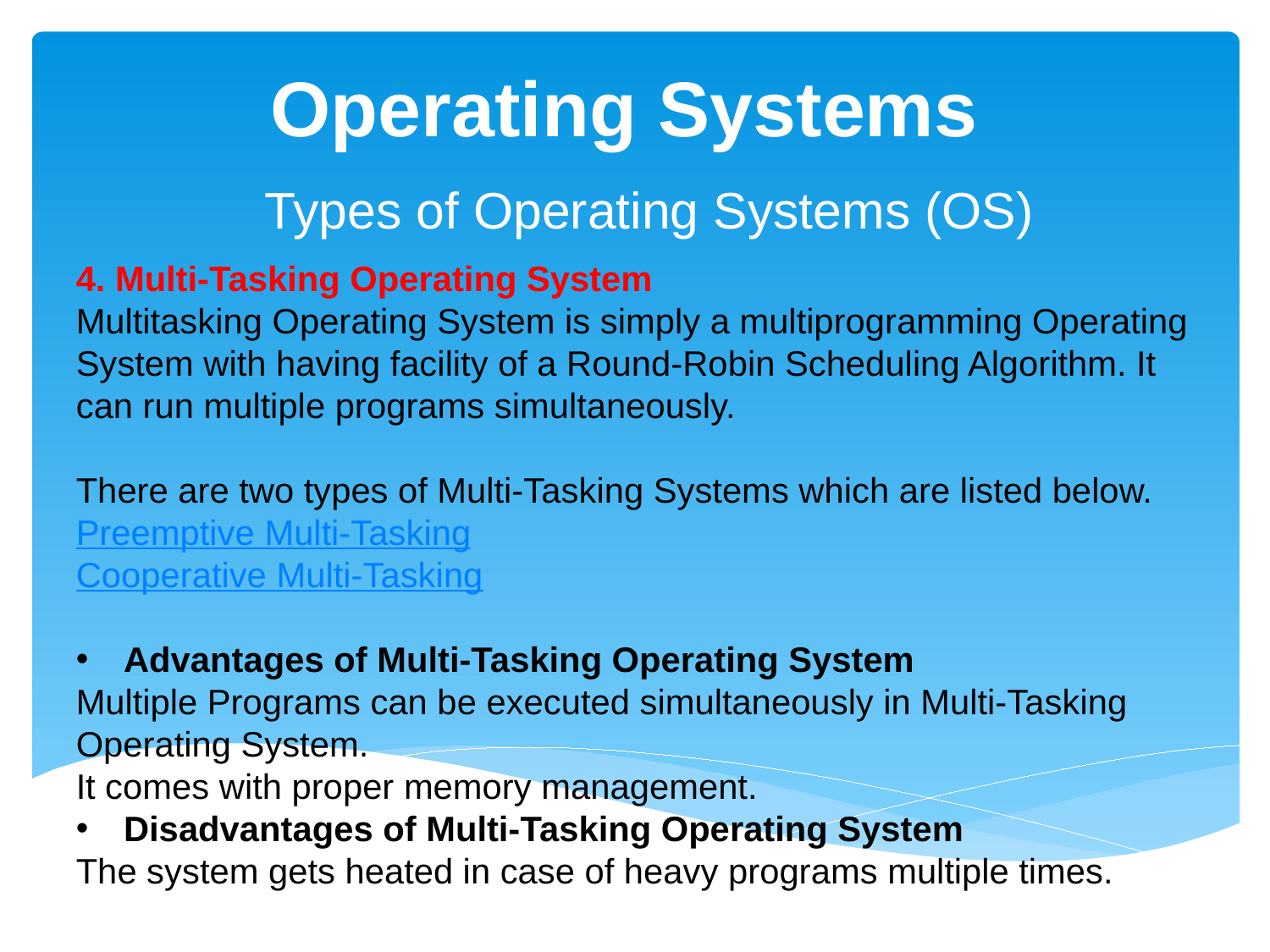

# Operating Systems
  Types of Operating Systems (OS)

4. Multi-Tasking Operating System
Multitasking Operating System is simply a multiprogramming Operating System with having facility of a Round-Robin Scheduling Algorithm. It can run multiple programs simultaneously.

There are two types of Multi-Tasking Systems which are listed below.
Preemptive Multi-Tasking
Cooperative Multi-Tasking

Advantages of Multi-Tasking Operating System
Multiple Programs can be executed simultaneously in Multi-Tasking Operating System.
It comes with proper memory management.
Disadvantages of Multi-Tasking Operating System
The system gets heated in case of heavy programs multiple times.